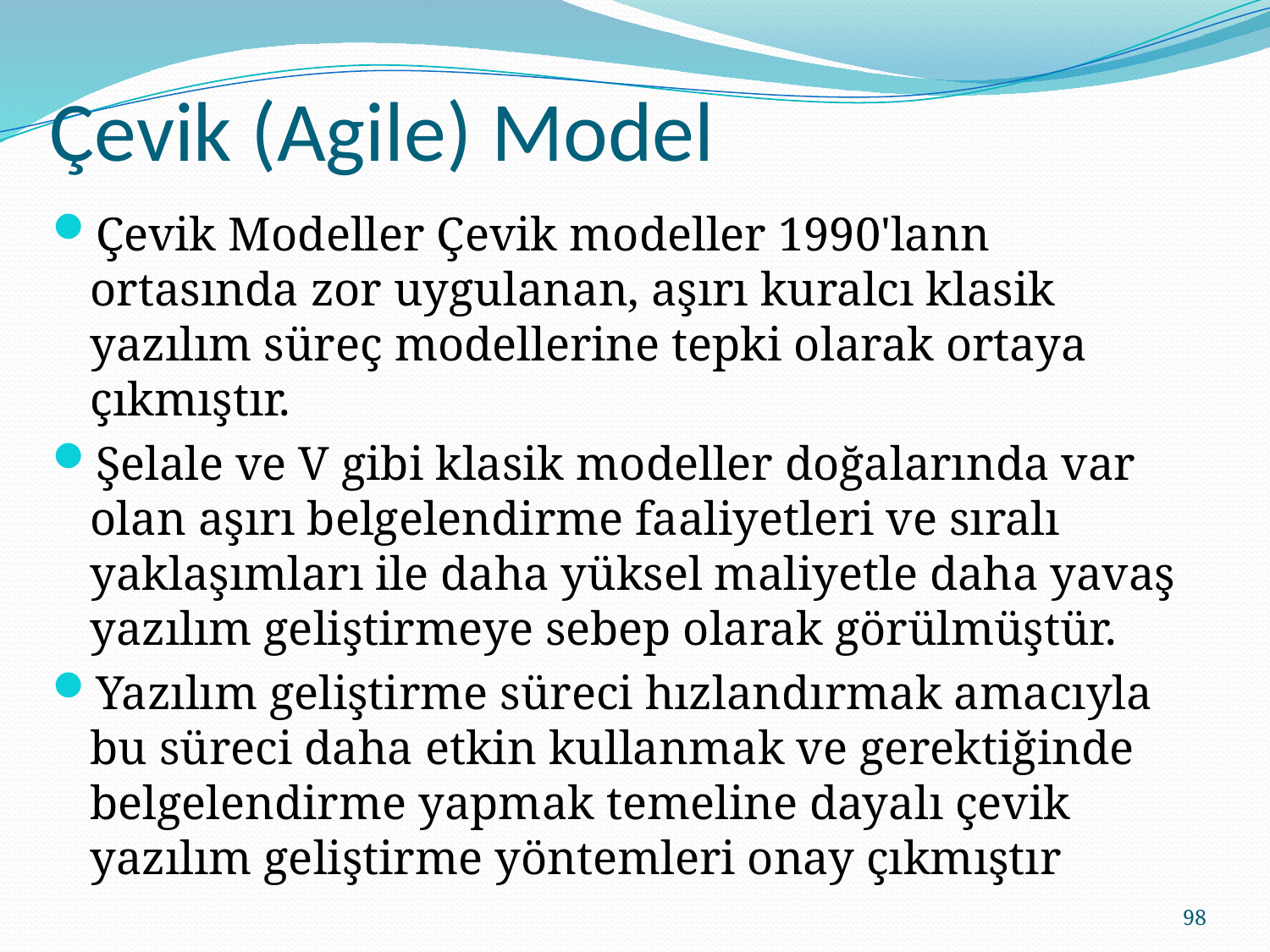

# Çevik (Agile) Model
Çevik Modeller Çevik modeller 1990'lann ortasında zor uygulanan, aşırı kuralcı klasik yazılım süreç modellerine tepki olarak ortaya çıkmıştır.
Şelale ve V gibi klasik modeller doğalarında var olan aşırı belgelendirme faaliyetleri ve sıralı yaklaşımları ile daha yüksel maliyetle daha yavaş yazılım geliştirmeye sebep olarak görülmüştür.
Yazılım geliştirme süreci hızlandırmak amacıyla bu süreci daha etkin kullanmak ve gerektiğinde belgelendirme yapmak temeline dayalı çevik yazılım geliştirme yöntemleri onay çıkmıştır
98